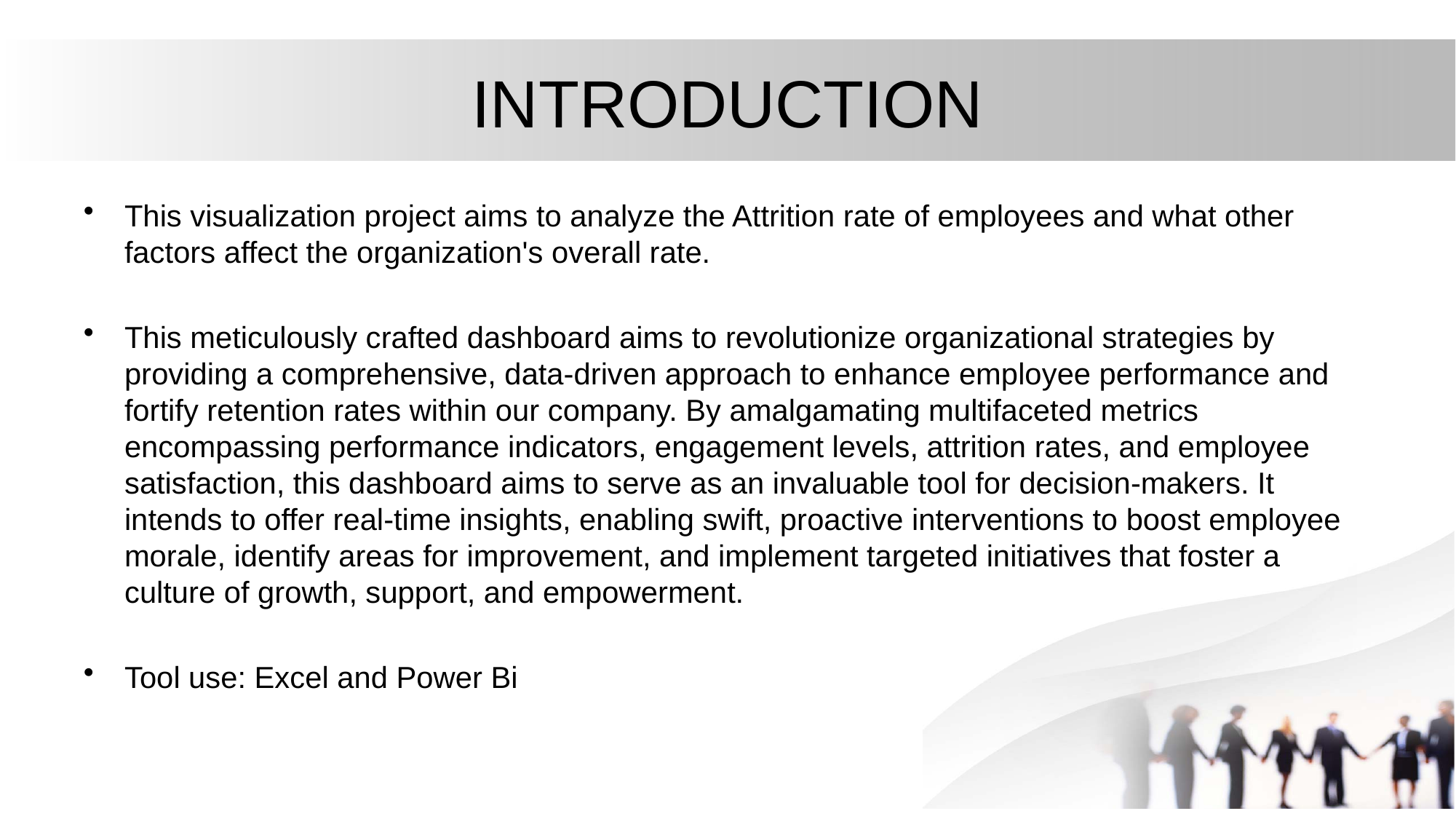

# INTRODUCTION
This visualization project aims to analyze the Attrition rate of employees and what other factors affect the organization's overall rate.

This meticulously crafted dashboard aims to revolutionize organizational strategies by providing a comprehensive, data-driven approach to enhance employee performance and fortify retention rates within our company. By amalgamating multifaceted metrics encompassing performance indicators, engagement levels, attrition rates, and employee satisfaction, this dashboard aims to serve as an invaluable tool for decision-makers. It intends to offer real-time insights, enabling swift, proactive interventions to boost employee morale, identify areas for improvement, and implement targeted initiatives that foster a culture of growth, support, and empowerment.

Tool use: Excel and Power Bi